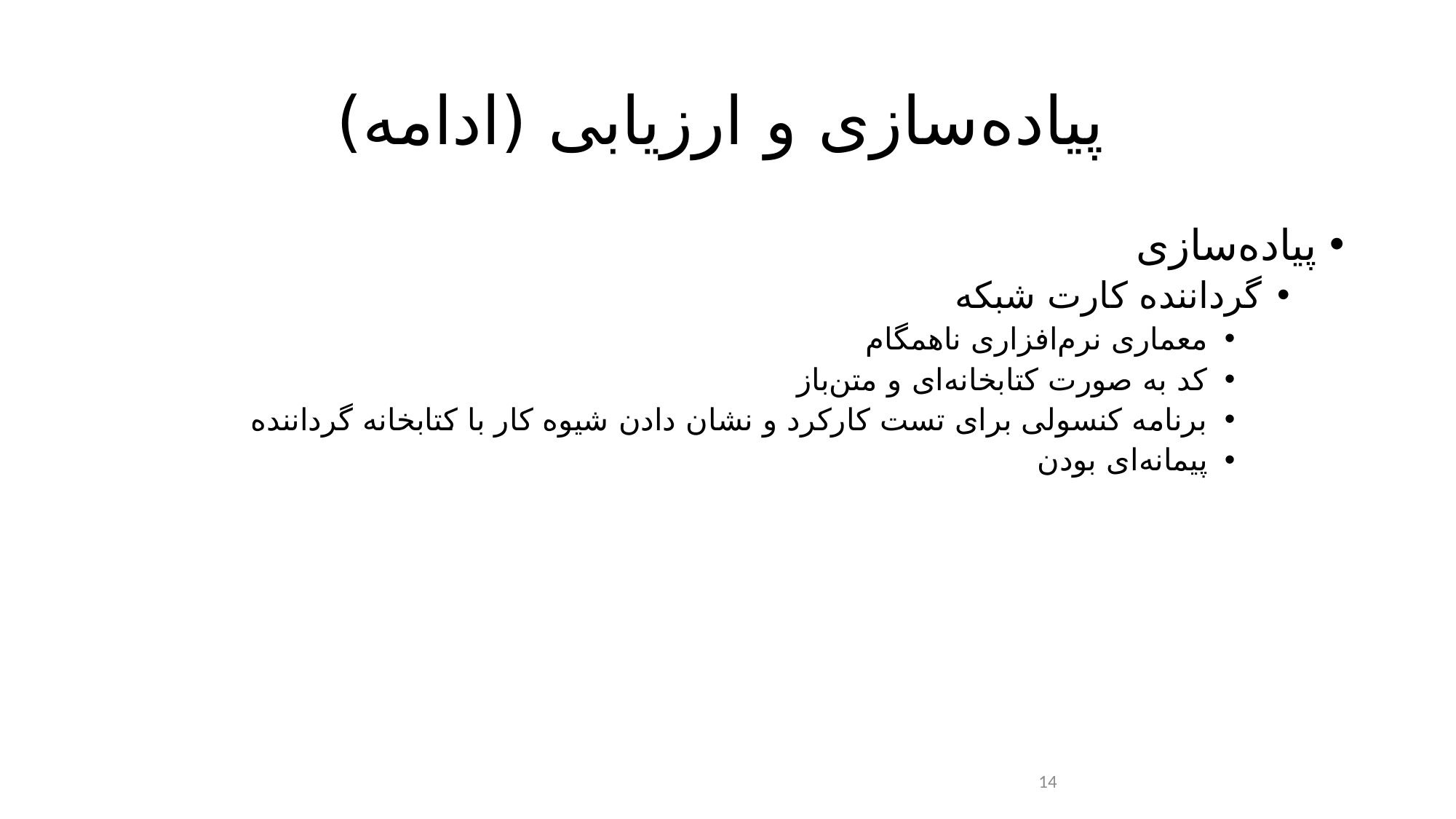

# پیاده‌سازی و ارزیابی (ادامه)
پیاده‌سازی
گرداننده کارت شبکه
معماری نرم‌افزاری ناهمگام
کد به صورت کتابخانه‌‌ای و متن‌باز
برنامه کنسولی برای تست کارکرد و نشان دادن شیوه کار با کتابخانه گرداننده
پیمانه‌ای بودن

14